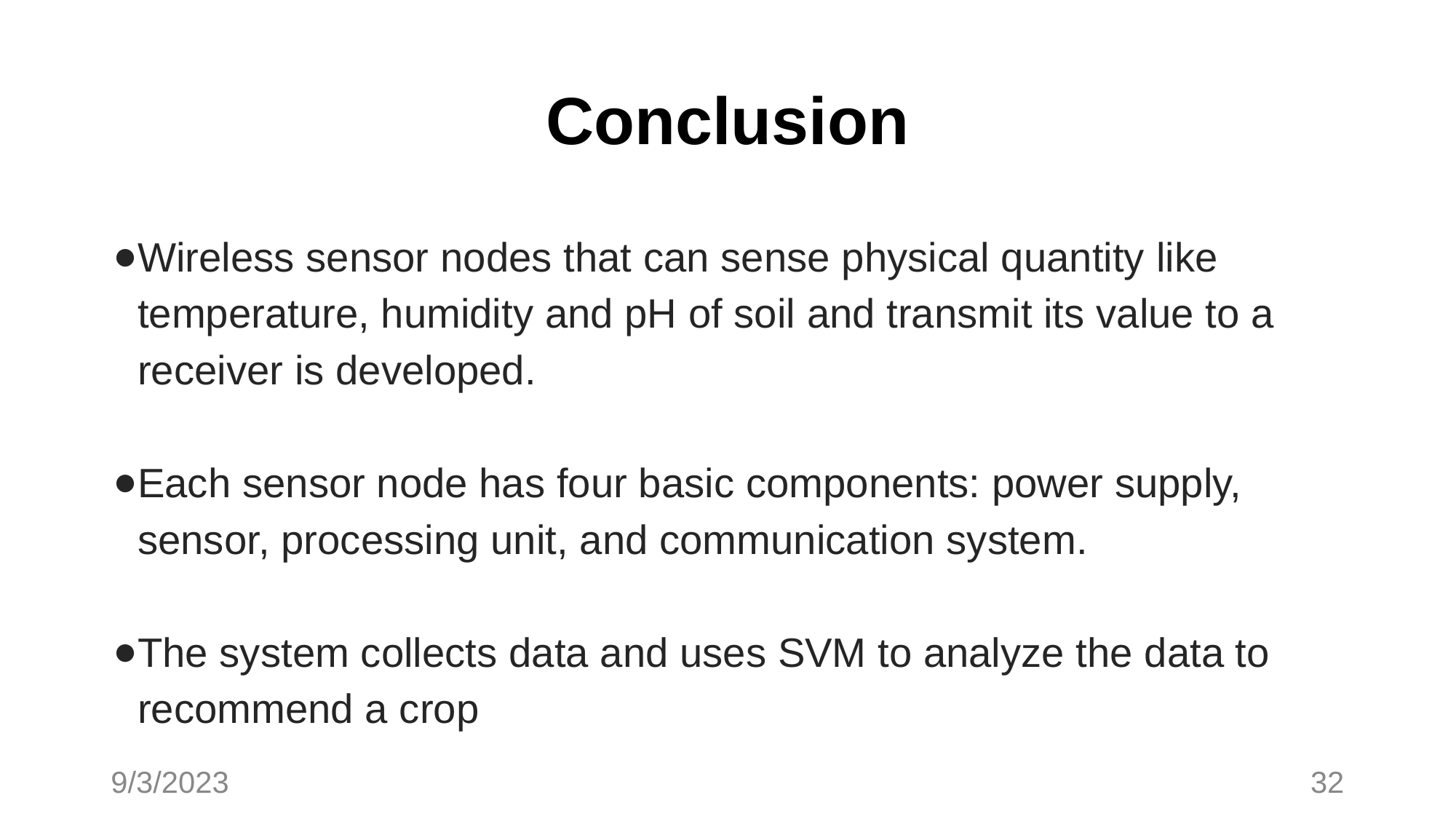

# Conclusion
Wireless sensor nodes that can sense physical quantity like temperature, humidity and pH of soil and transmit its value to a receiver is developed.

Each sensor node has four basic components: power supply, sensor, processing unit, and communication system.

The system collects data and uses SVM to analyze the data to recommend a crop

9/3/2023
32